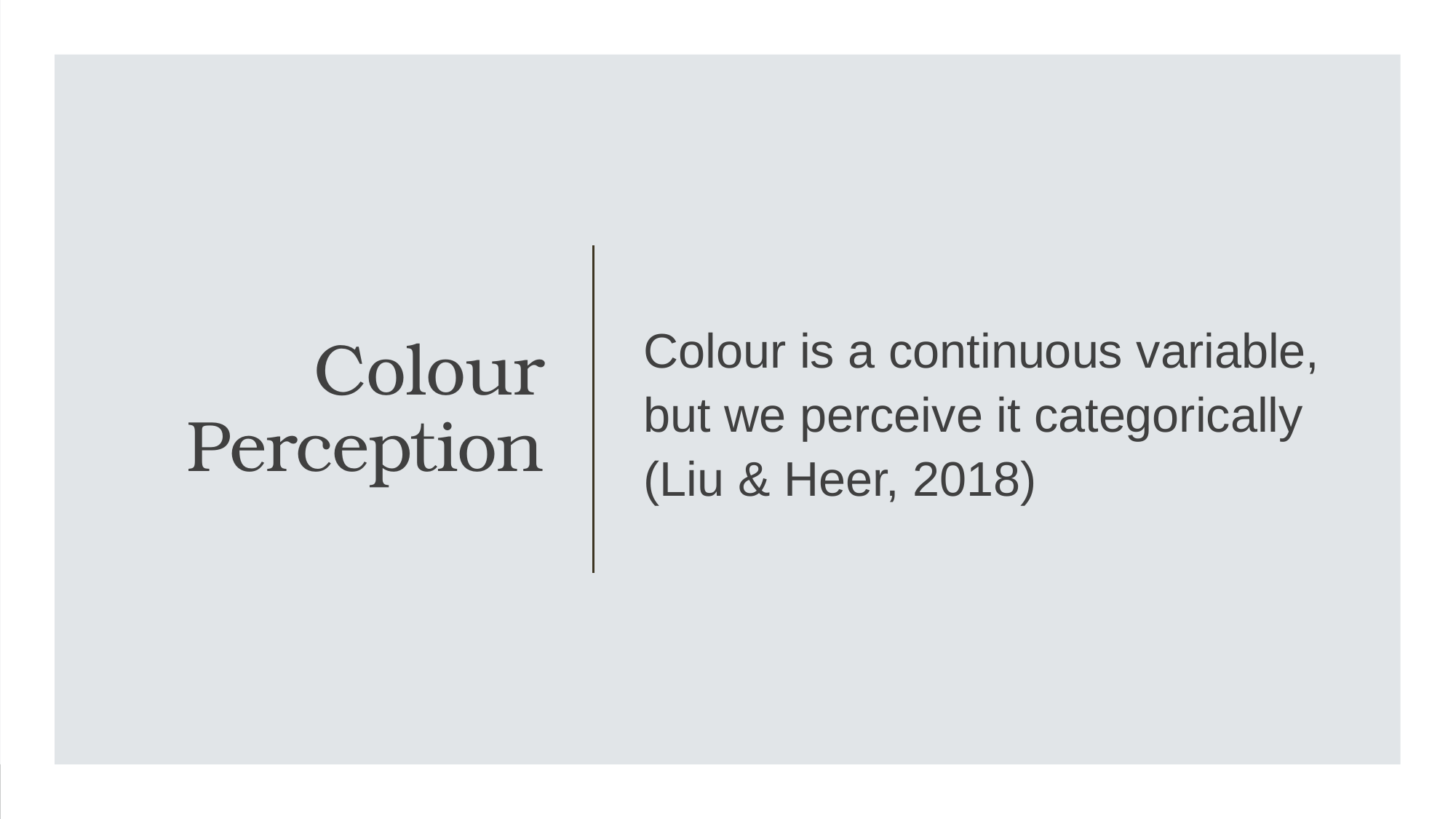

Colour is a continuous variable, but we perceive it categorically (Liu & Heer, 2018)
# Colour Perception